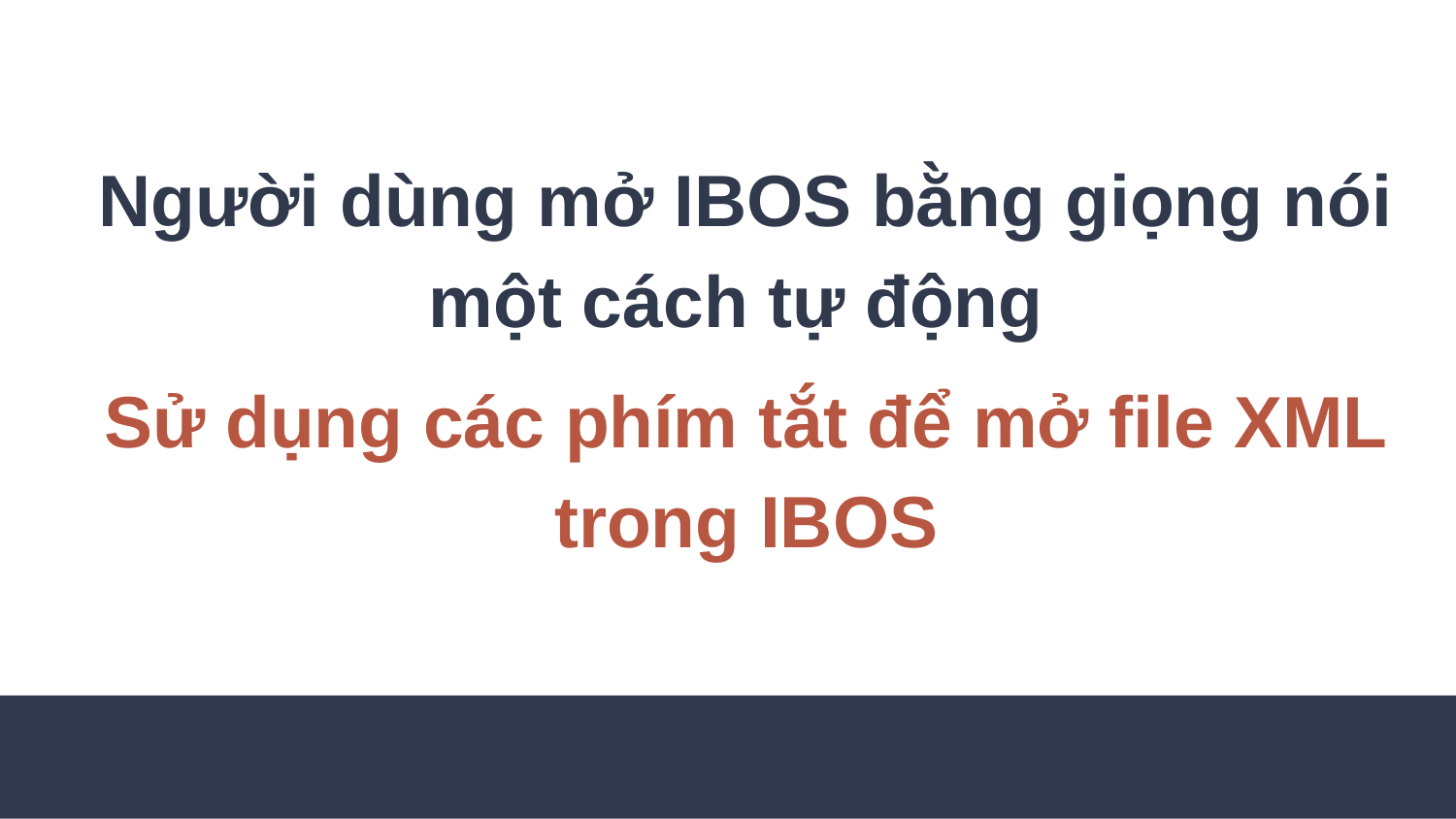

Người dùng mở IBOS bằng giọng nói một cách tự động
Sử dụng các phím tắt để mở file XML trong IBOS